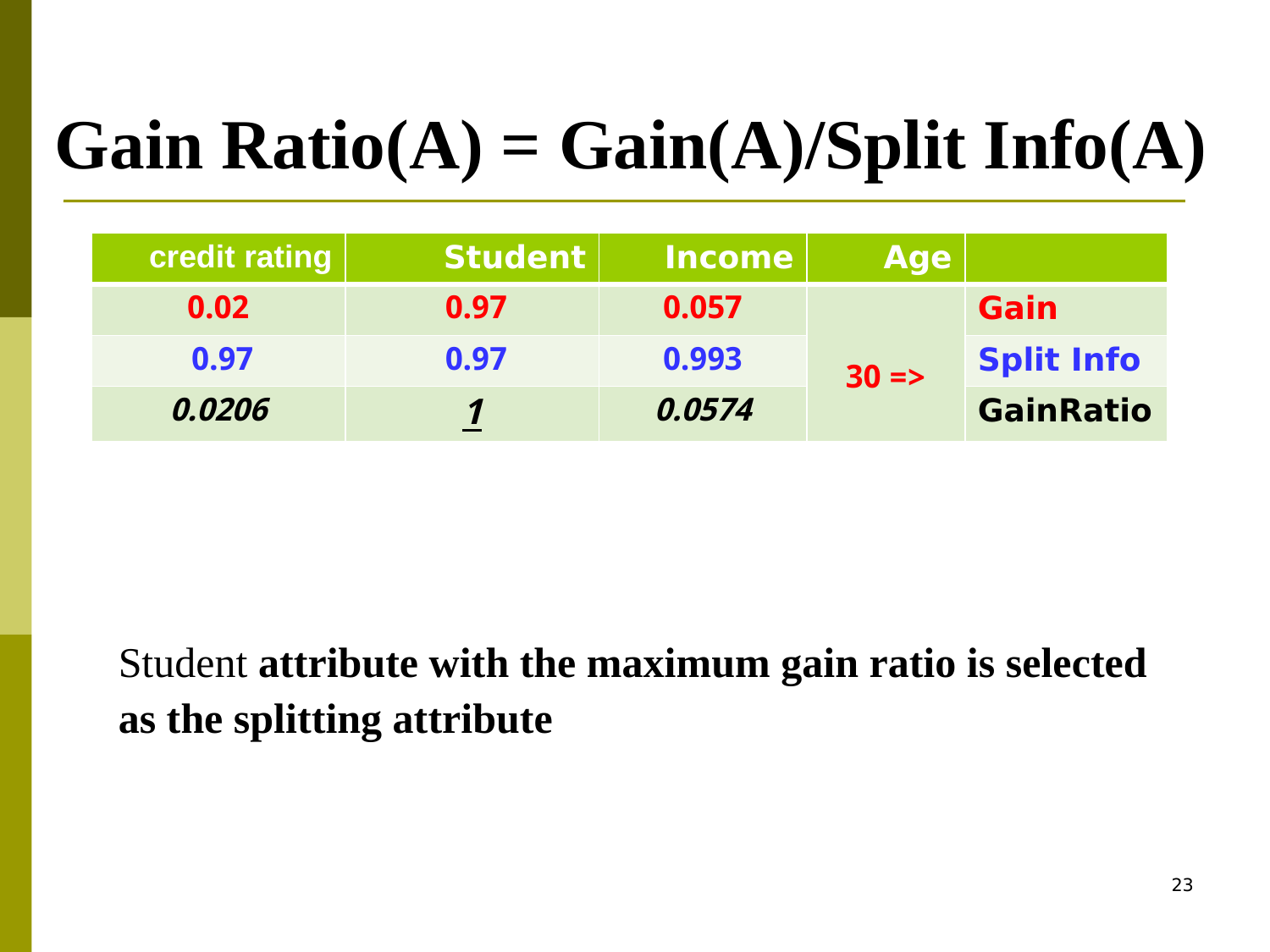

Gain Ratio(A) = Gain(A)/Split Info(A)
| credit rating | Student | Income | Age |  |
| --- | --- | --- | --- | --- |
| 0.02 | 0.97 | 0.057 | <= 30 | Gain |
| 0.97 | 0.97 | 0.993 |  | Split Info |
| 0.0206 | 1 | 0.0574 |  | GainRatio |
Student attribute with the maximum gain ratio is selected as the splitting attribute
23